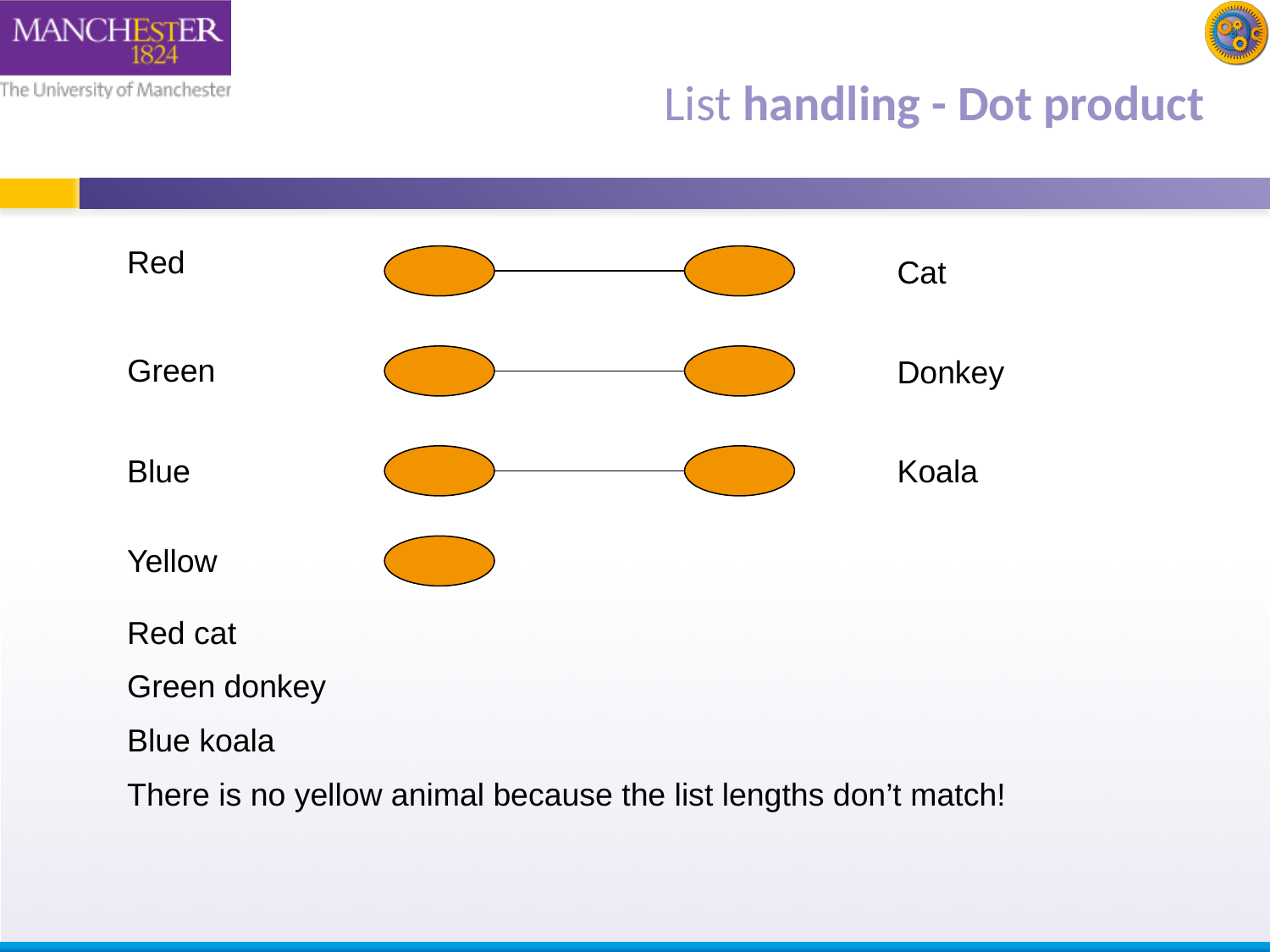

# List handling - Dot product

Red

Cat
Green

Donkey
Blue
Koala

Yellow

Red cat
Green donkey
Blue koala
There is no yellow animal because the list lengths don’t match!